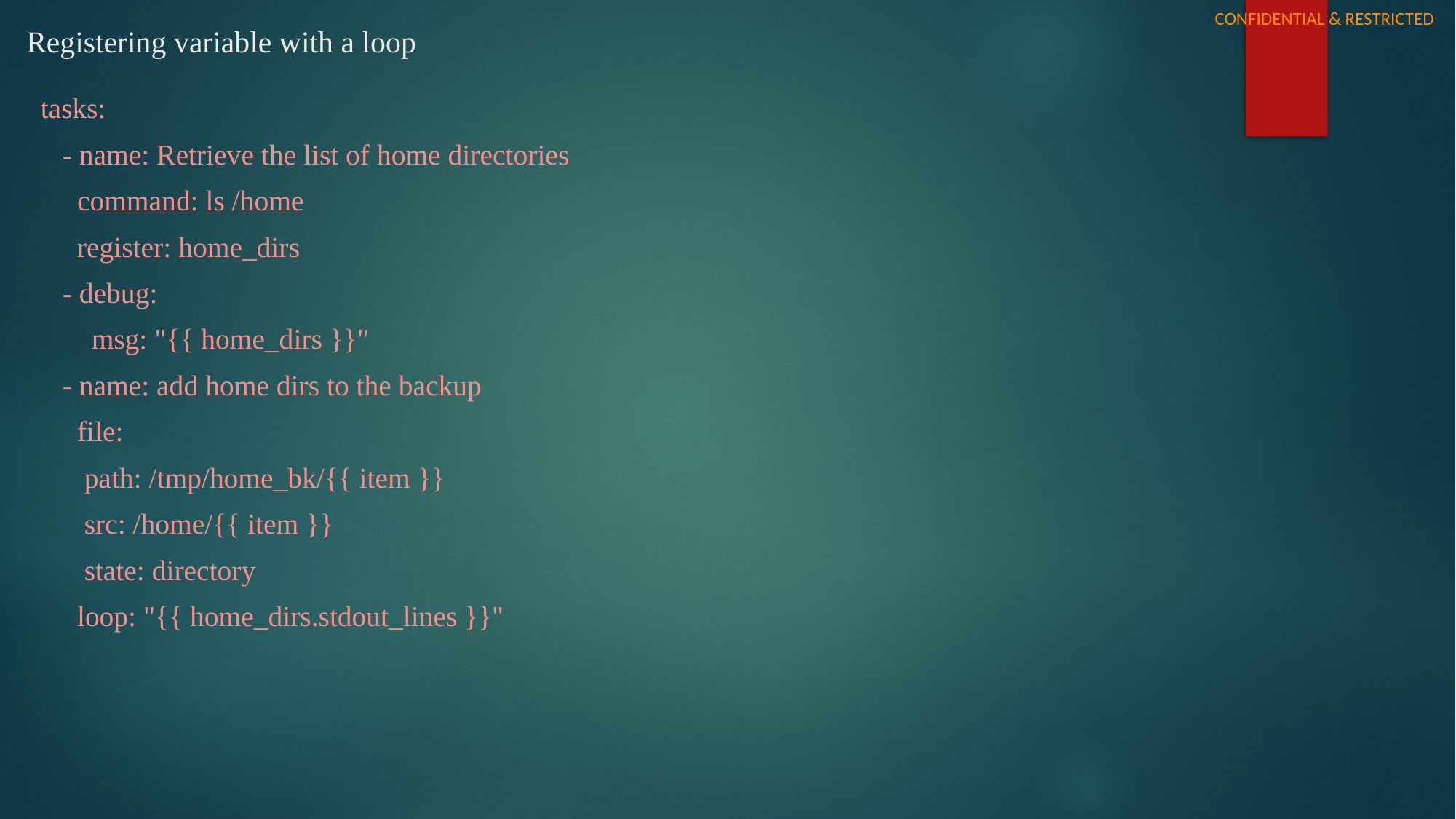

# Registering variable with a loop
tasks:
   - name: Retrieve the list of home directories
     command: ls /home
     register: home_dirs
   - debug:
       msg: "{{ home_dirs }}"
   - name: add home dirs to the backup
     file:
      path: /tmp/home_bk/{{ item }}
      src: /home/{{ item }}
      state: directory
     loop: "{{ home_dirs.stdout_lines }}"